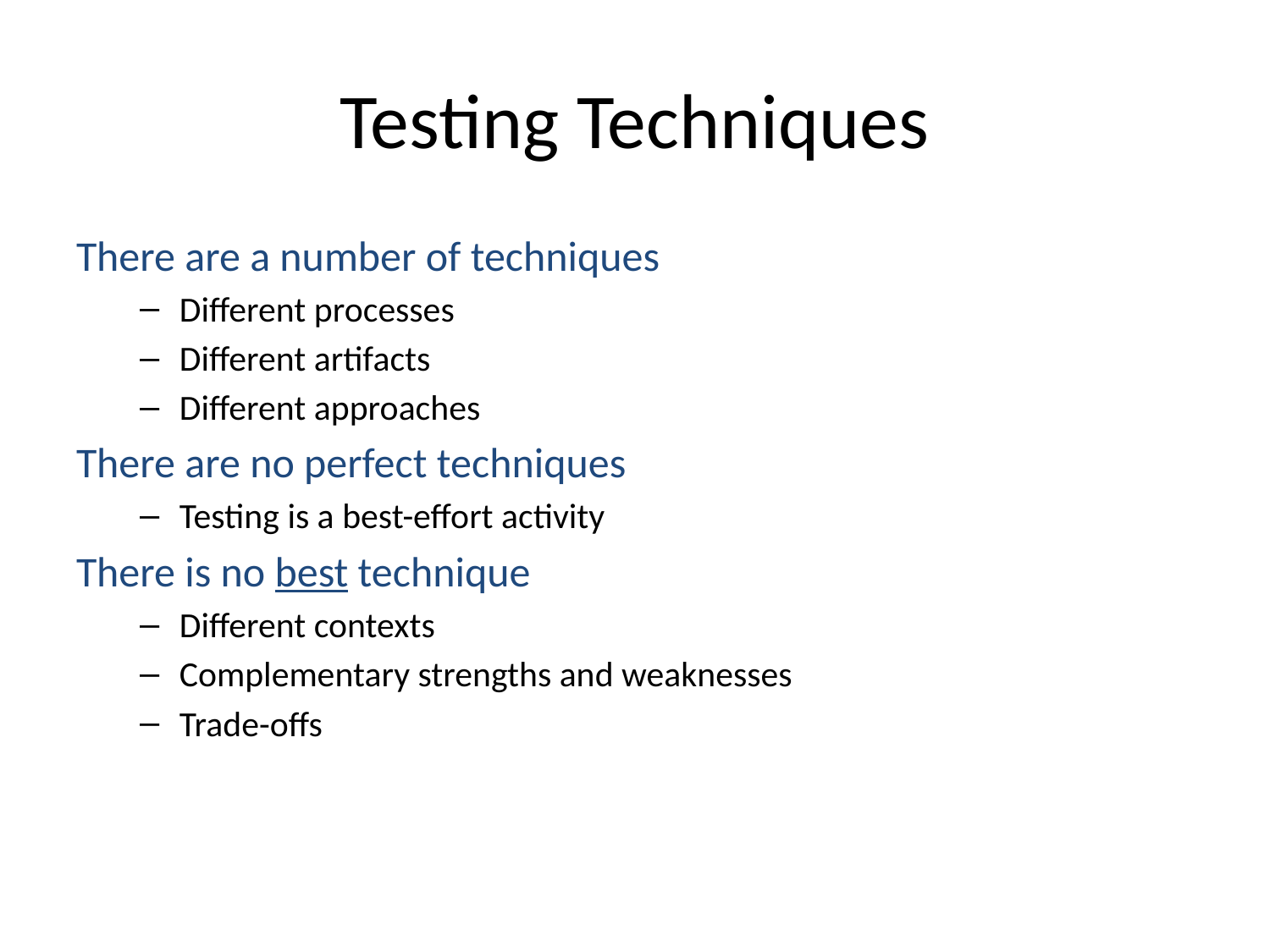

# Testing Techniques
There are a number of techniques
Different processes
Different artifacts
Different approaches
There are no perfect techniques
Testing is a best-effort activity
There is no best technique
Different contexts
Complementary strengths and weaknesses
Trade-offs